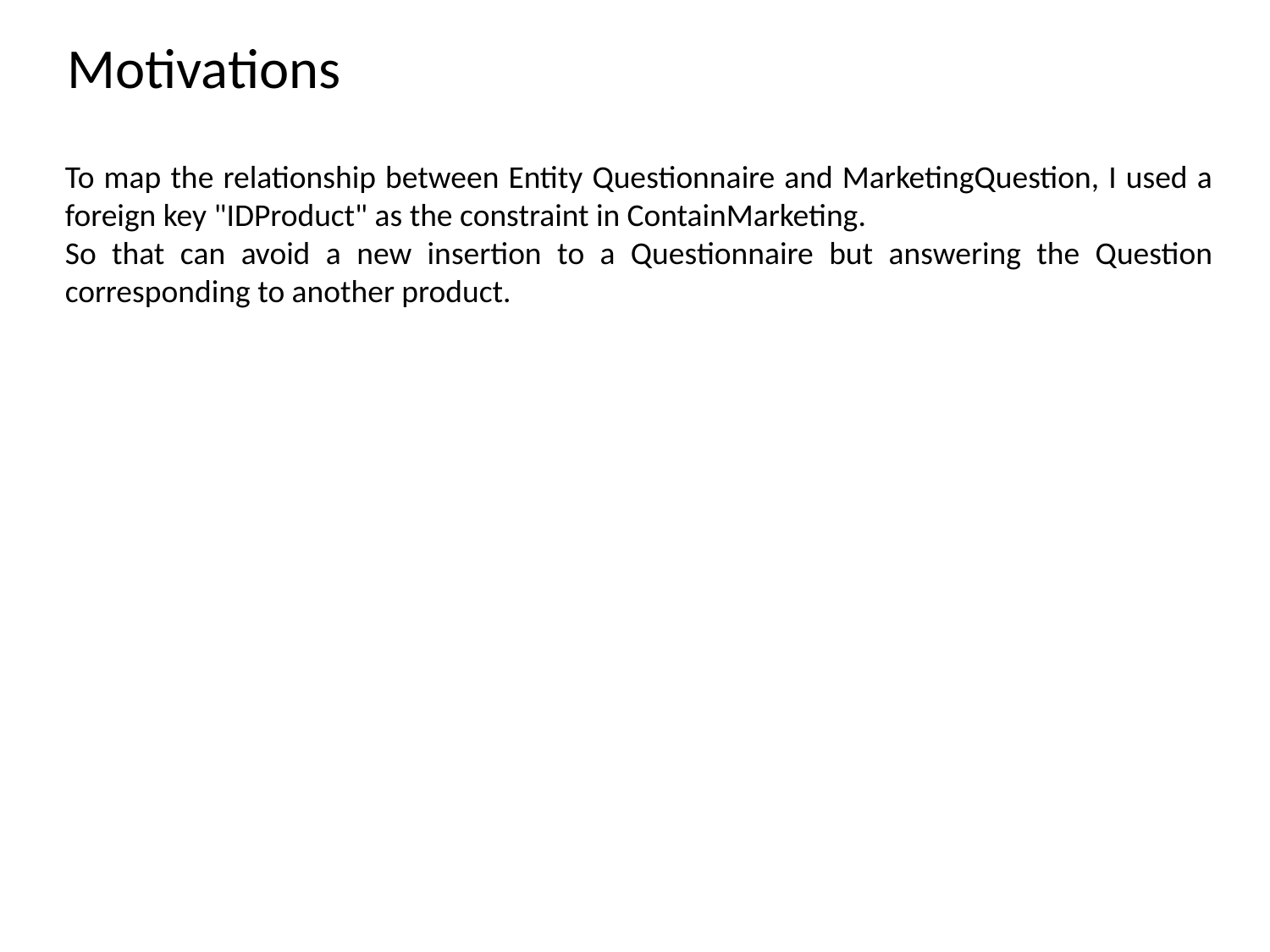

Motivations
To map the relationship between Entity Questionnaire and MarketingQuestion, I used a foreign key "IDProduct" as the constraint in ContainMarketing.
So that can avoid a new insertion to a Questionnaire but answering the Question corresponding to another product.